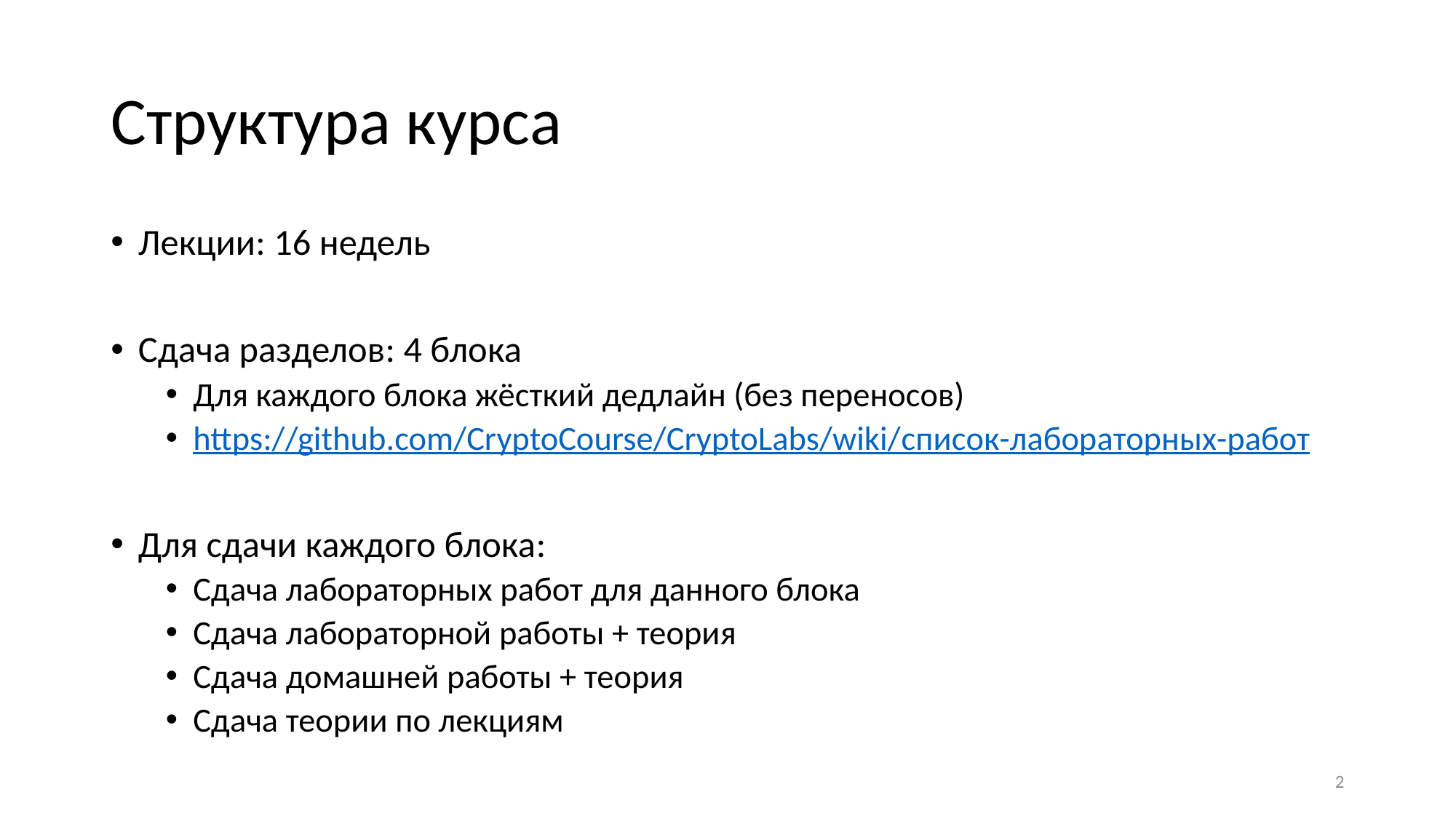

# Структура курса
Лекции: 16 недель

Сдача разделов: 4 блока
Для каждого блока жёсткий дедлайн (без переносов)
https://github.com/CryptoCourse/CryptoLabs/wiki/список-лабораторных-работ

Для сдачи каждого блока:
Сдача лабораторных работ для данного блока
Сдача лабораторной работы + теория
Сдача домашней работы + теория
Сдача теории по лекциям

2